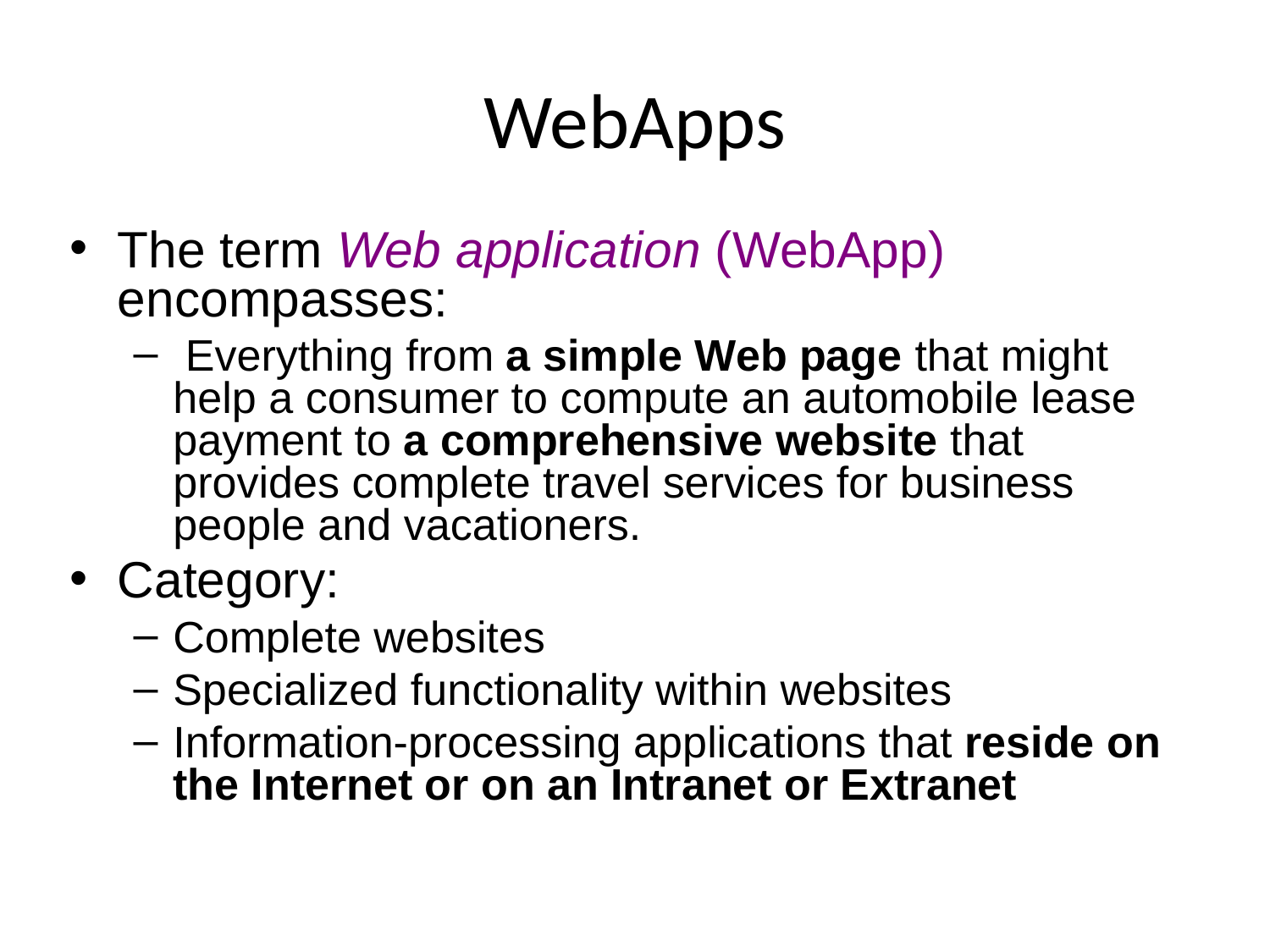

# WebApps
The term Web application (WebApp) encompasses:
 Everything from a simple Web page that might help a consumer to compute an automobile lease payment to a comprehensive website that provides complete travel services for business people and vacationers.
Category:
Complete websites
Specialized functionality within websites
Information-processing applications that reside on the Internet or on an Intranet or Extranet
5